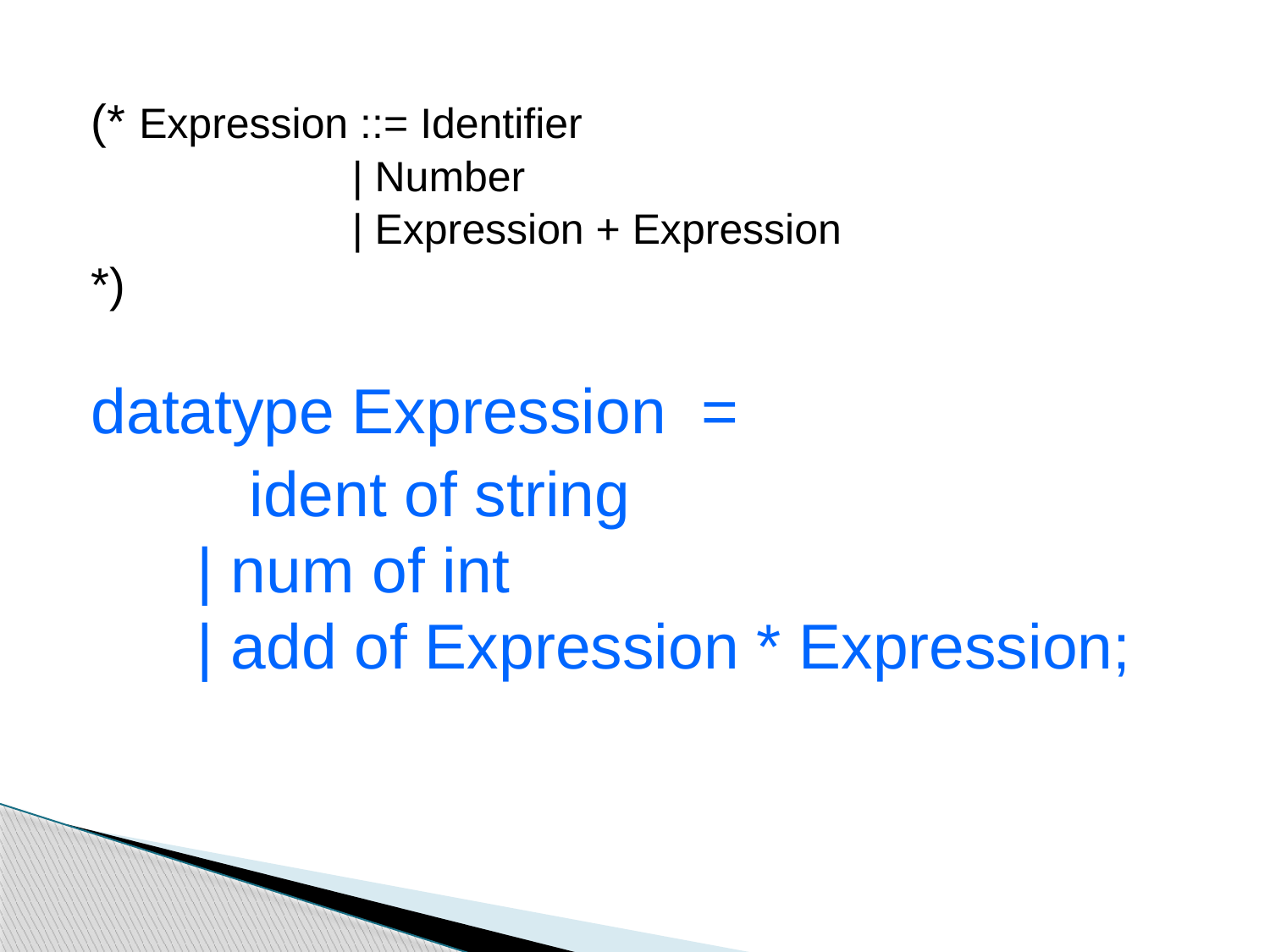

(* Expression ::= Identifier
                      | Number
                      | Expression + Expression
*)
datatype Expression  =
         ident of string
    | num of int
    | add of Expression * Expression;